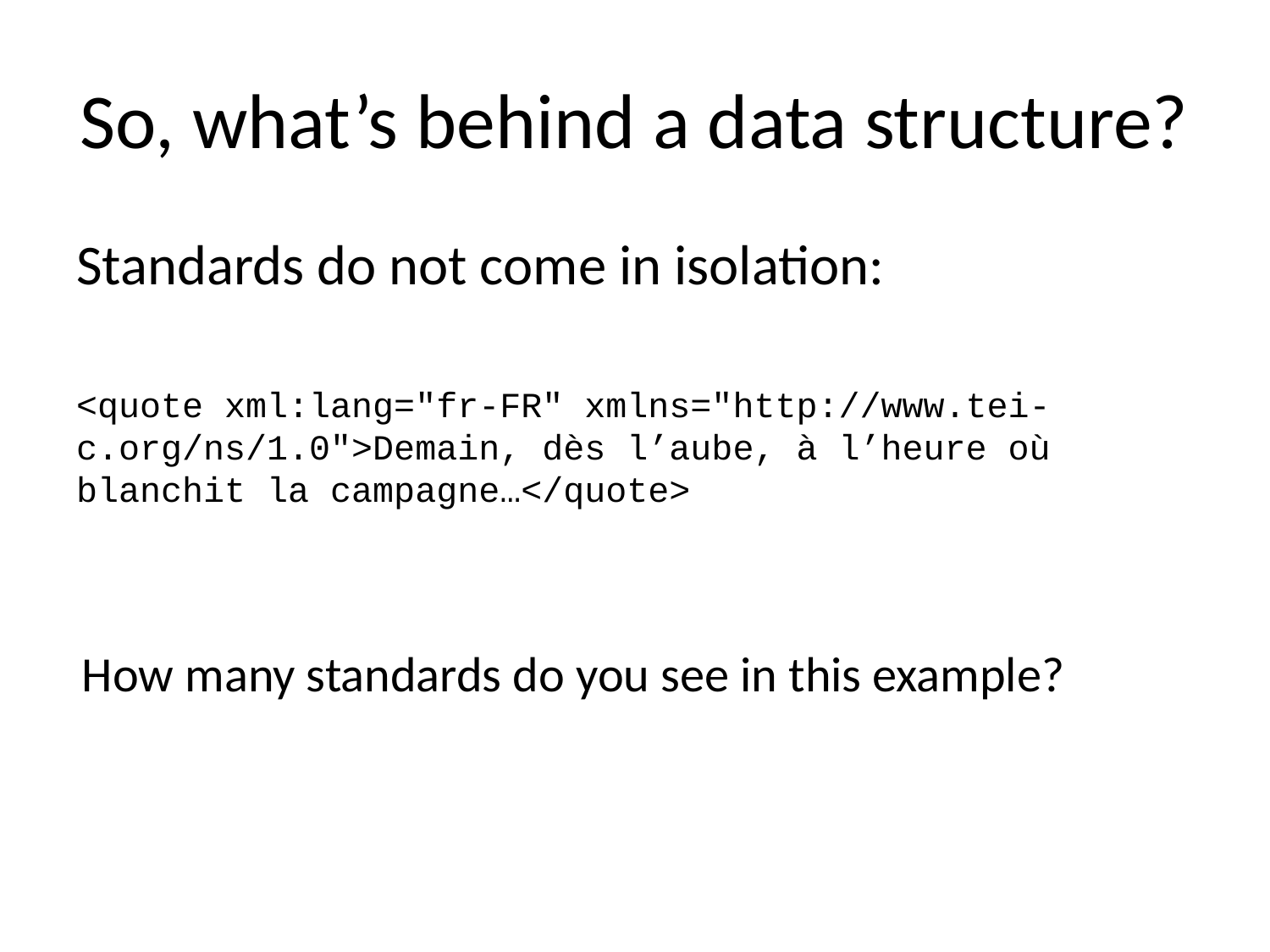

# So, what’s behind a data structure?
Standards do not come in isolation:

<quote xml:lang="fr-FR" xmlns="http://www.tei-c.org/ns/1.0">Demain, dès l’aube, à l’heure où blanchit la campagne…</quote>
How many standards do you see in this example?